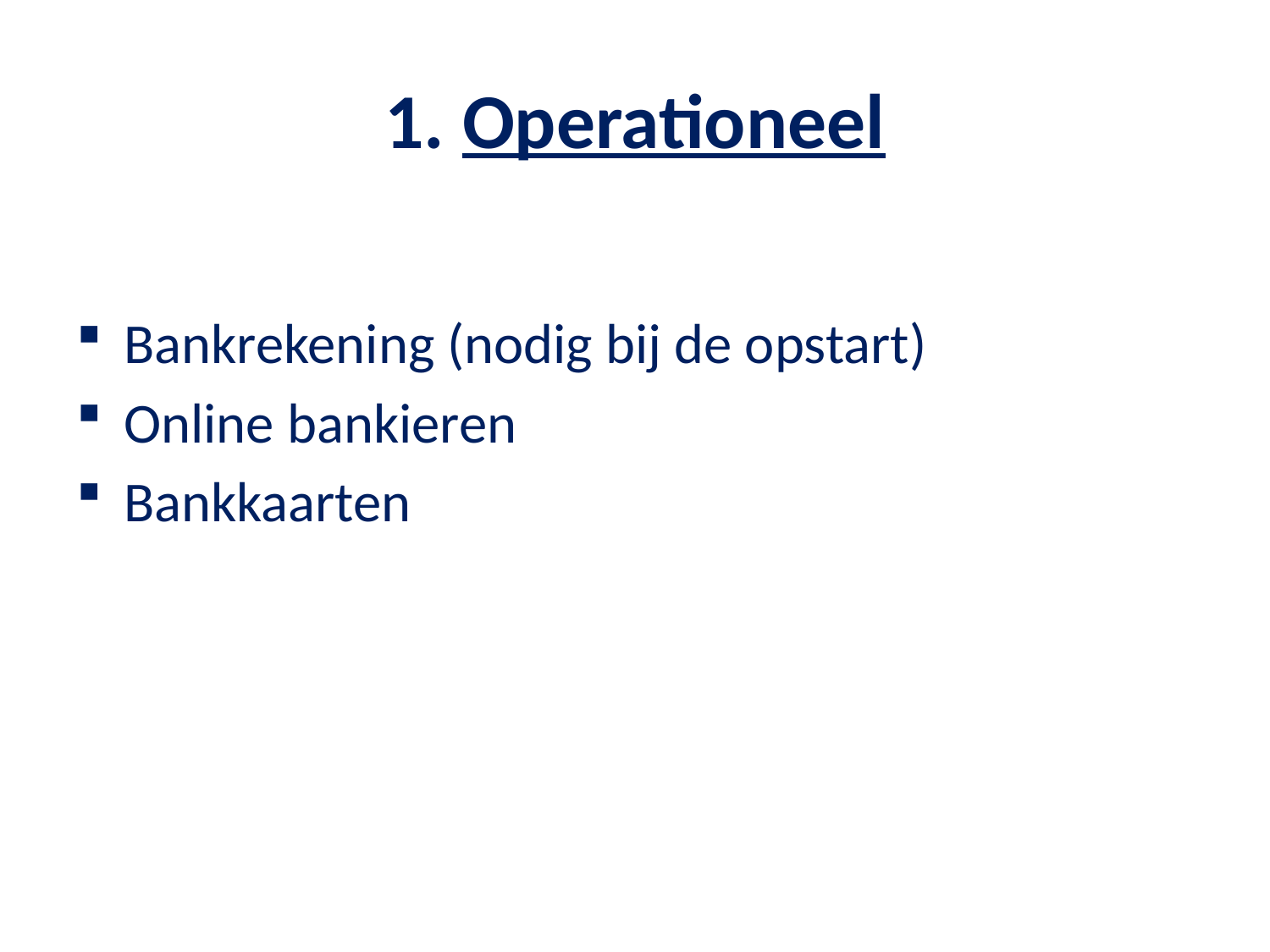

# 1. Operationeel

Bankrekening (nodig bij de opstart)
Online bankieren
Bankkaarten